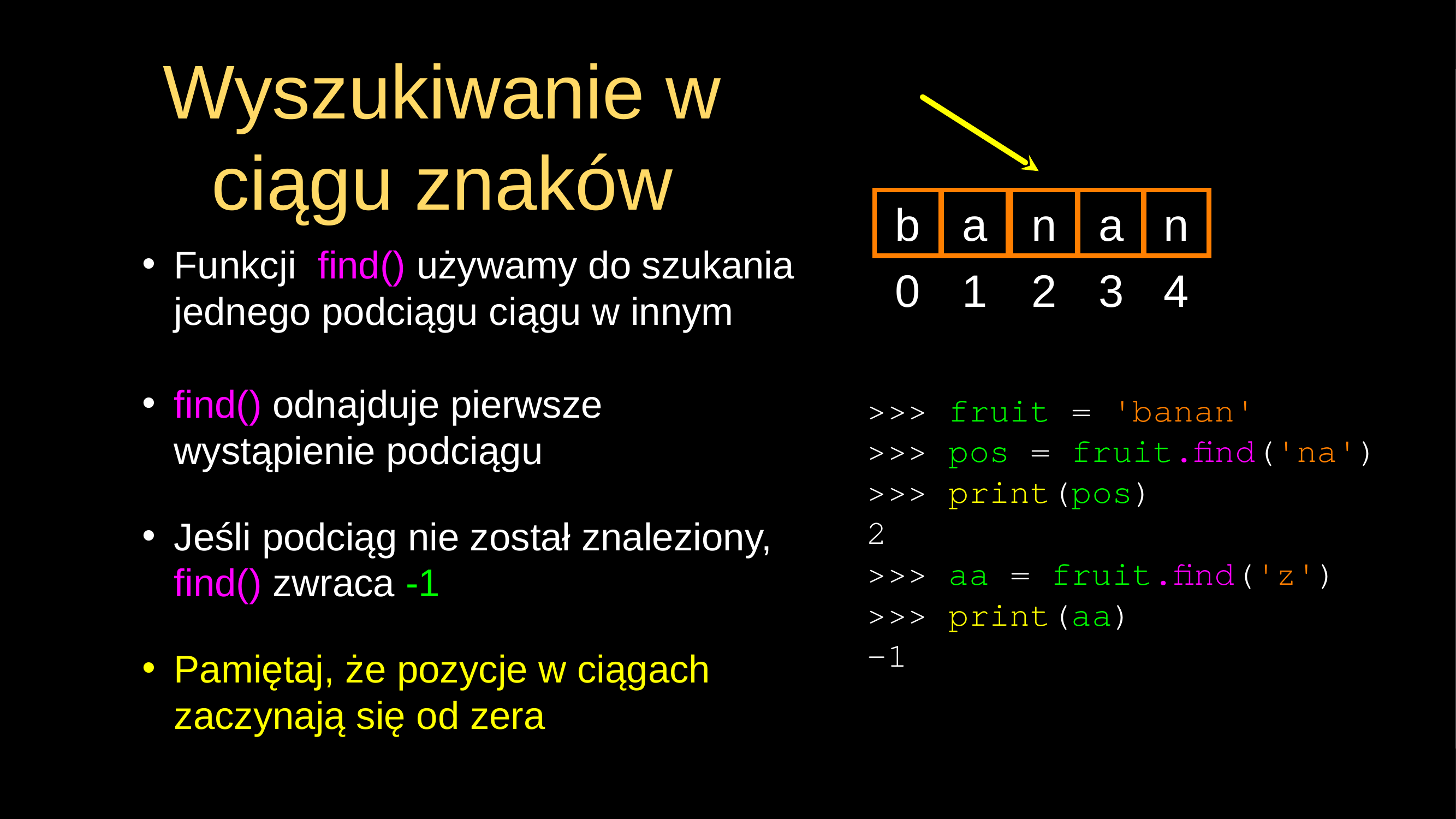

# Wyszukiwanie w ciągu znaków
b
a
n
a
n
Funkcji  find() używamy do szukania jednego podciągu ciągu w innym

find() odnajduje pierwsze wystąpienie podciągu
Jeśli podciąg nie został znaleziony, find() zwraca -1
Pamiętaj, że pozycje w ciągach zaczynają się od zera
0
1
2
3
4
>>> fruit = 'banan'
>>> pos = fruit.find('na')
>>> print(pos)
2
>>> aa = fruit.find('z')
>>> print(aa)
-1